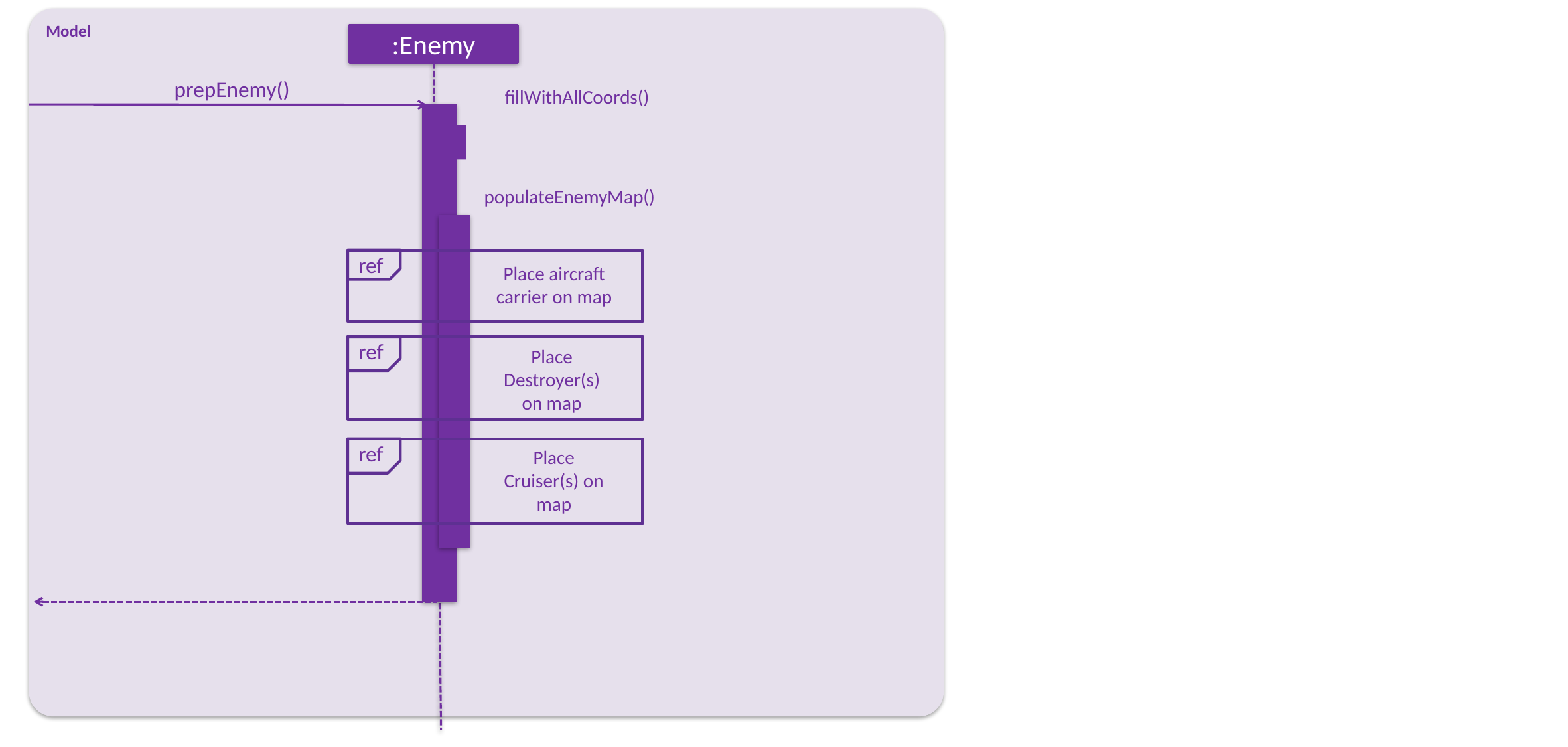

Model
:Enemy
prepEnemy()
fillWithAllCoords()

populateEnemyMap()

ref

Place aircraft carrier on map

ref
Place Destroyer(s) on map

ref

Place Cruiser(s) on map